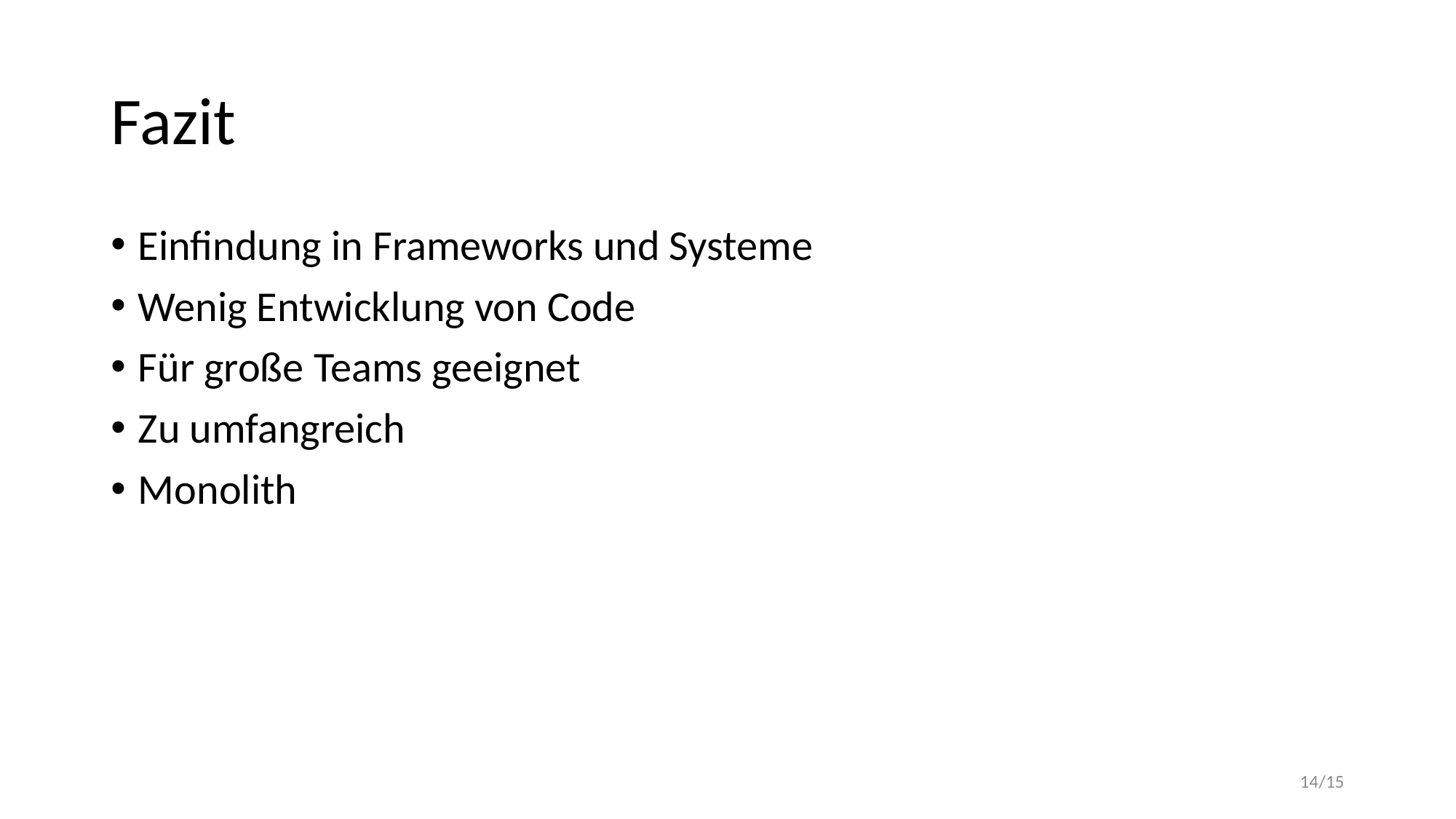

# Fazit
Einfindung in Frameworks und Systeme
Wenig Entwicklung von Code
Für große Teams geeignet
Zu umfangreich
Monolith
14/15